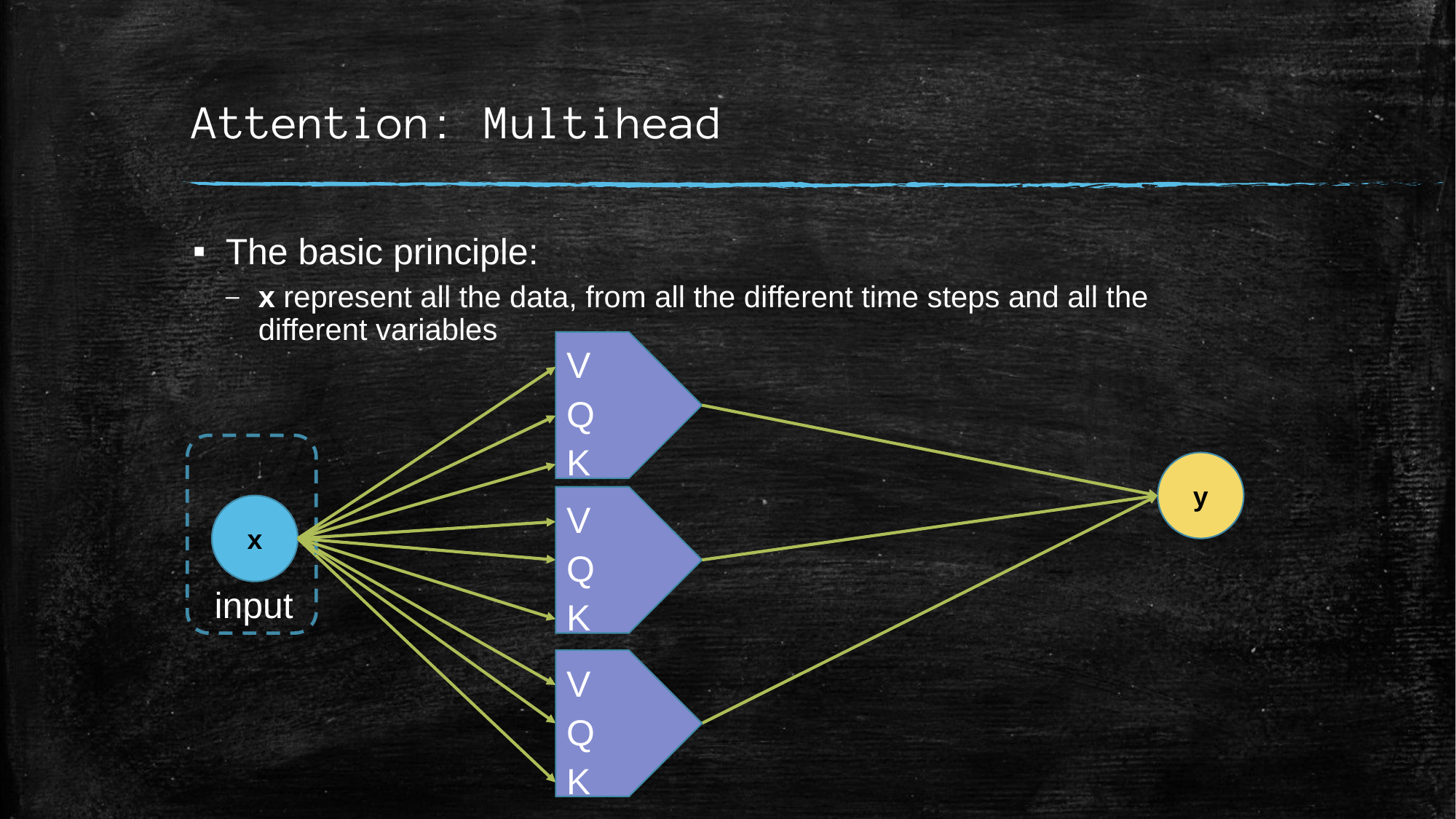

# Attention: Multihead
The basic principle:
x represent all the data, from all the different time steps and all the different variables

V
Q
K

y

V
Q
K
x
input

V
Q
K